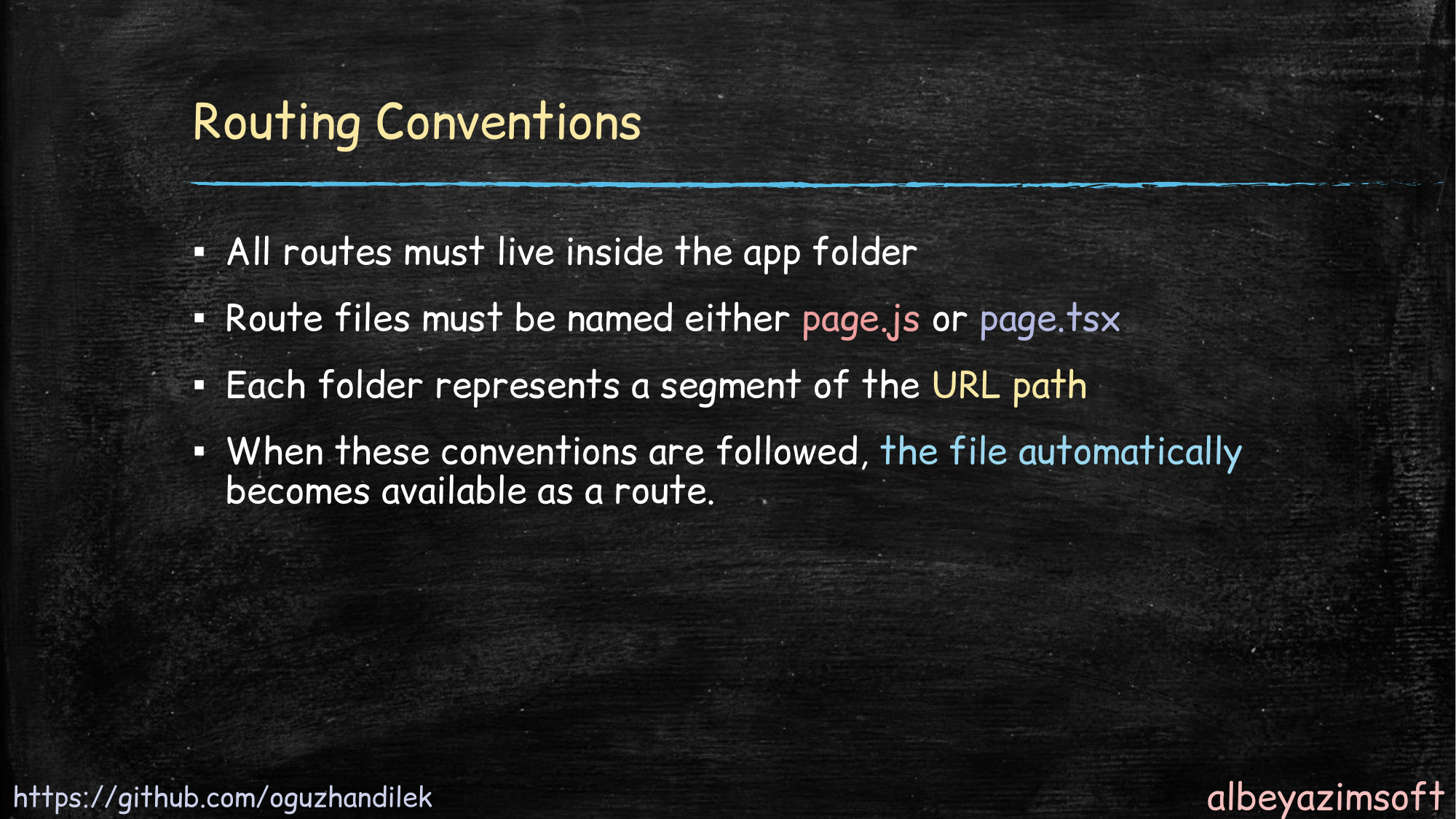

# Routing Conventions
All routes must live inside the app folder
Route files must be named either page.js or page.tsx
Each folder represents a segment of the URL path
When these conventions are followed, the file automatically becomes available as a route.
albeyazimsoft
https://github.com/oguzhandilek